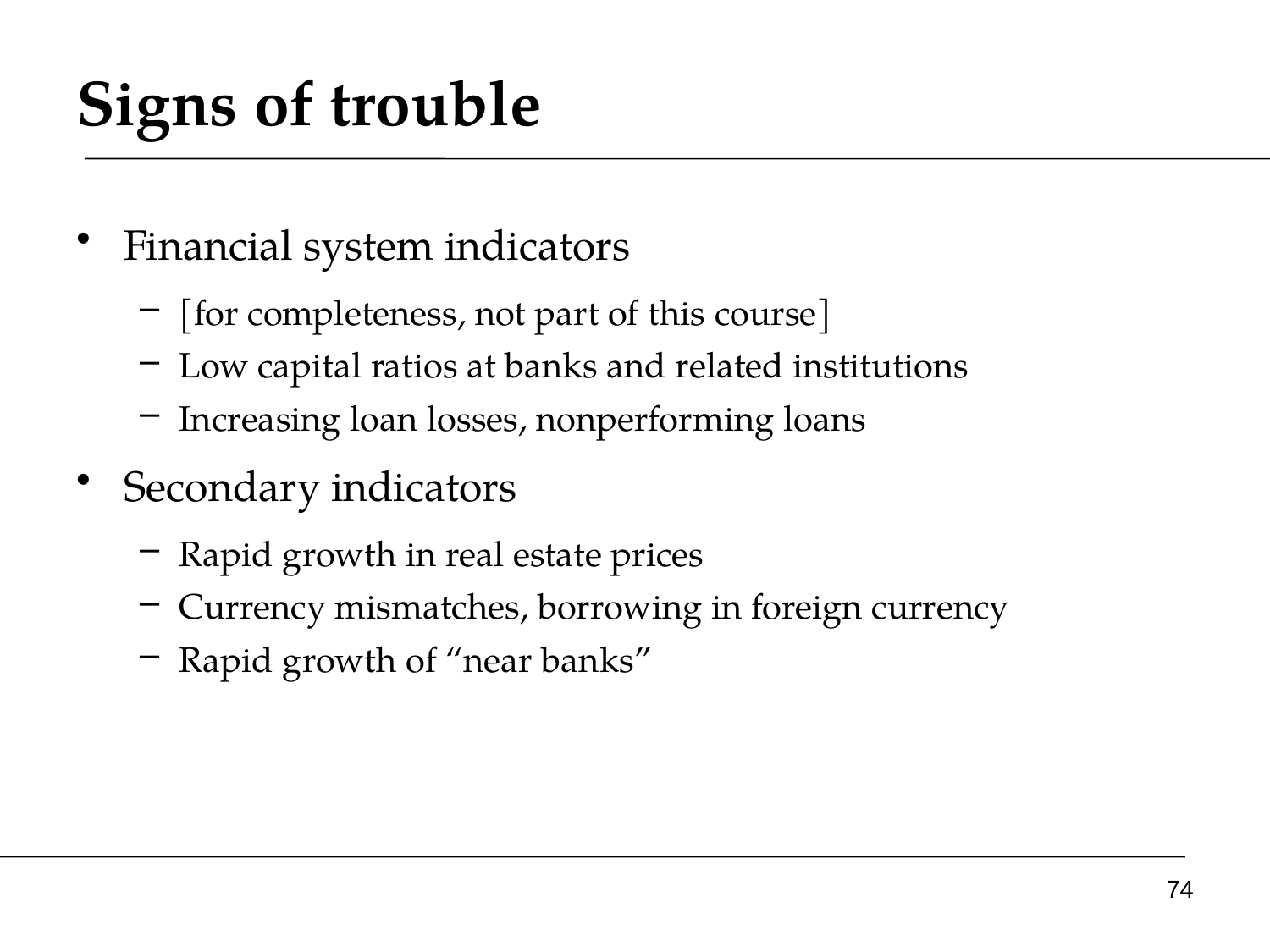

# Signs of trouble
Financial system indicators
[for completeness, not part of this course]
Low capital ratios at banks and related institutions
Increasing loan losses, nonperforming loans
Secondary indicators
Rapid growth in real estate prices
Currency mismatches, borrowing in foreign currency
Rapid growth of “near banks”
74